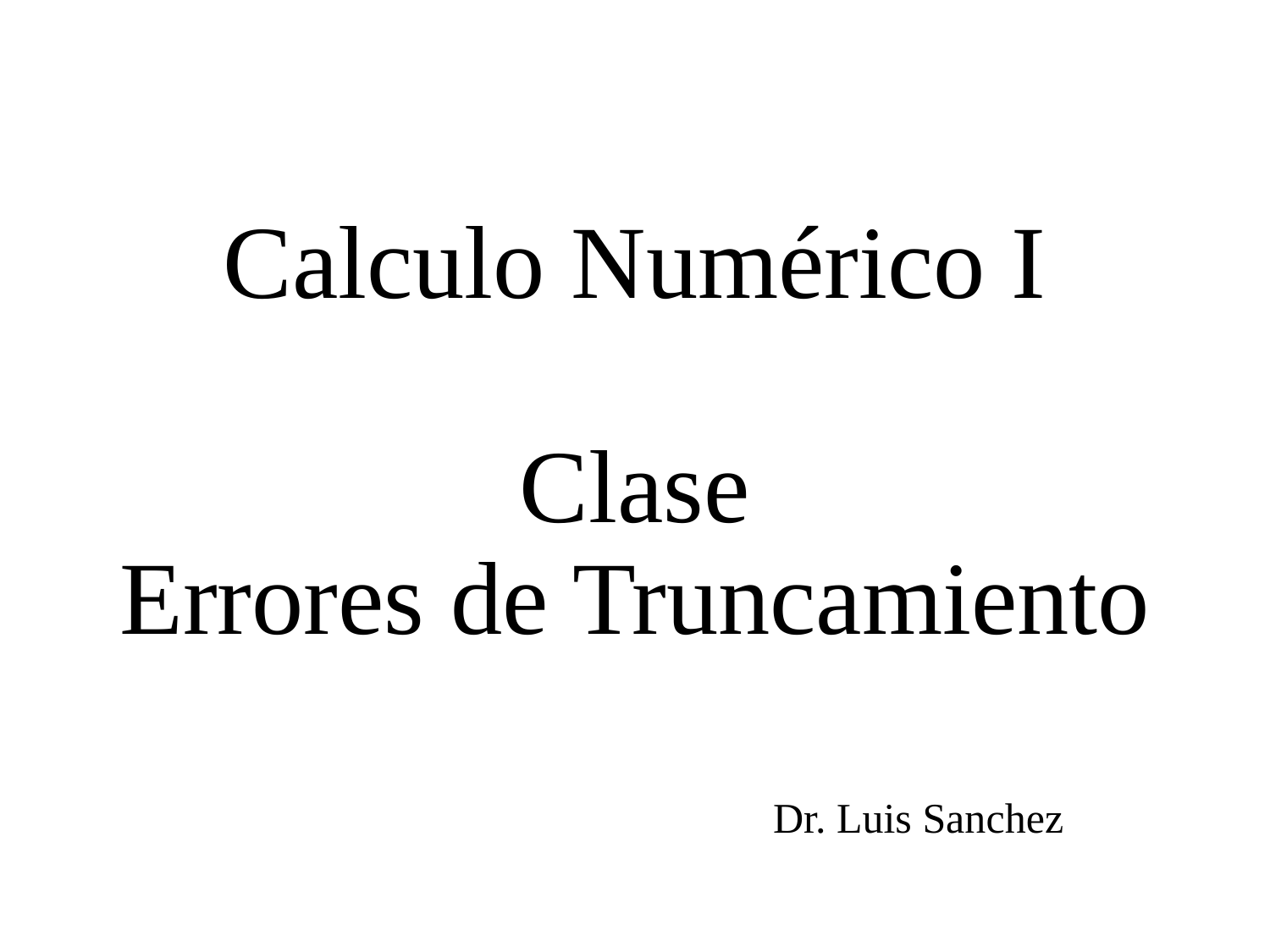

# Calculo Numérico I Clase Errores de Truncamiento
Dr. Luis Sanchez